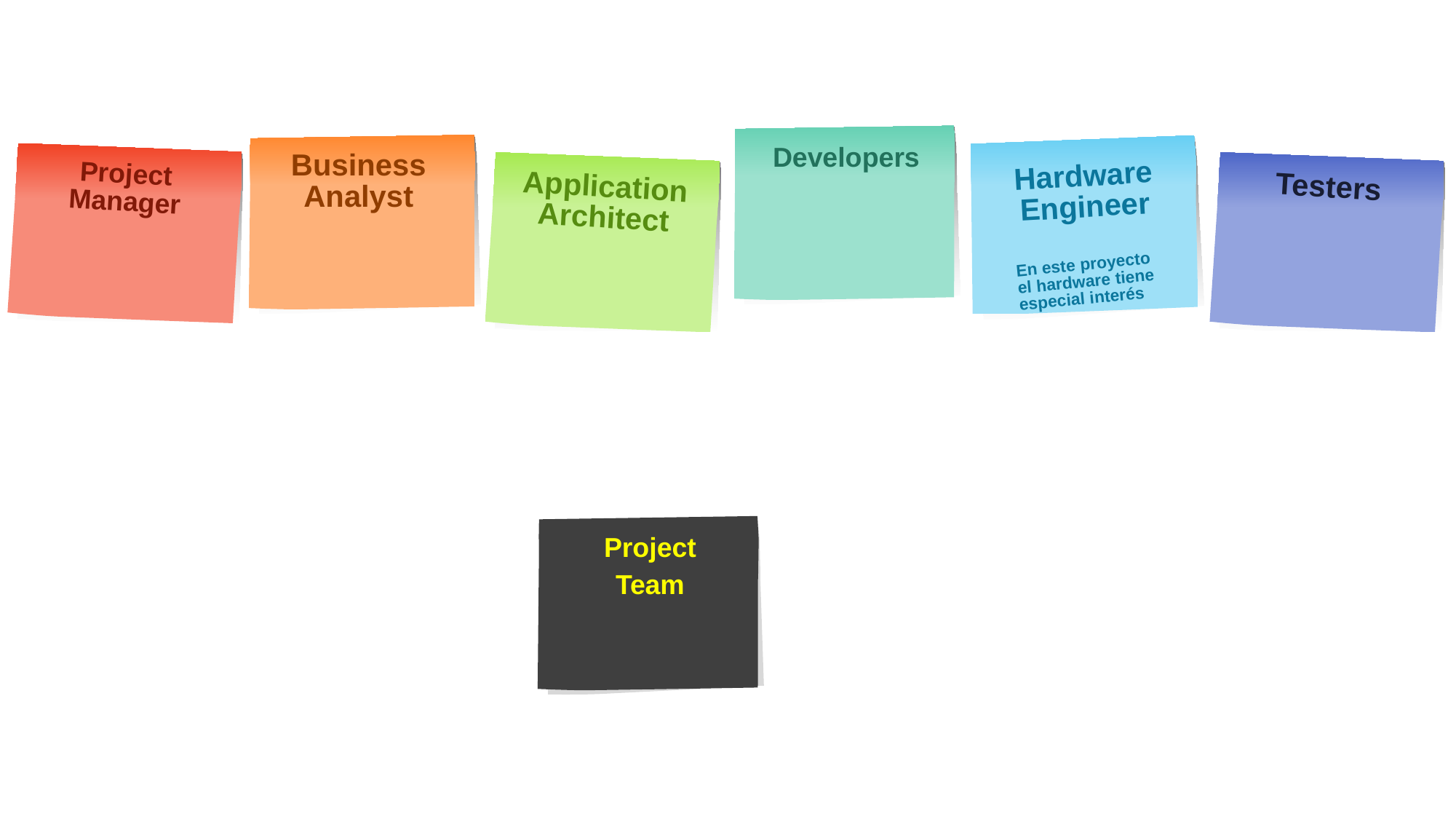

Developers

Business Analyst

Project Manager
Hardware Engineer
Application Architect
Testers

En este proyecto el hardware tiene especial interés

Project
Team